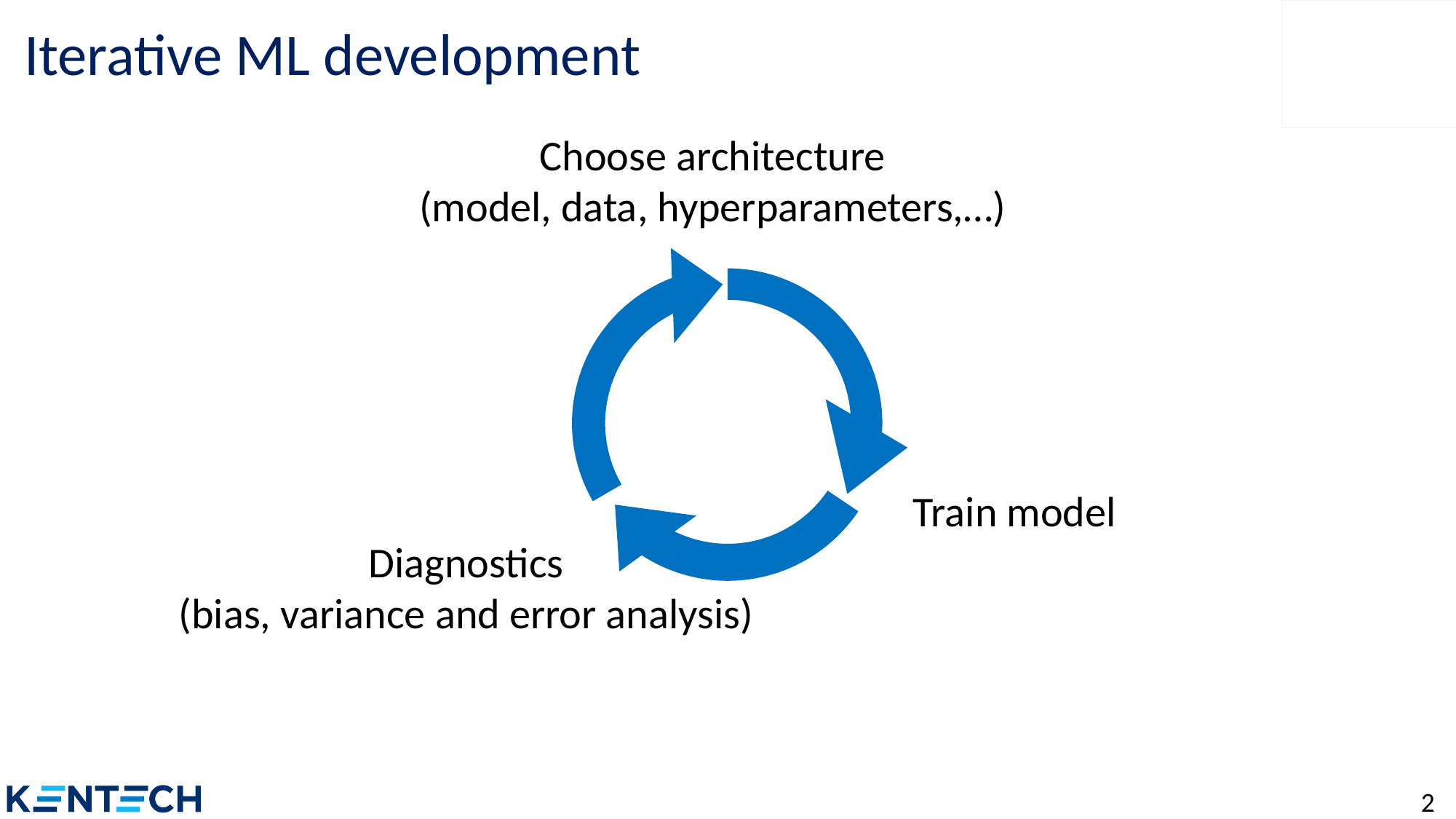

# Iterative ML development
Choose architecture
(model, data, hyperparameters,…)

Train model
Diagnostics
(bias, variance and error analysis)
2